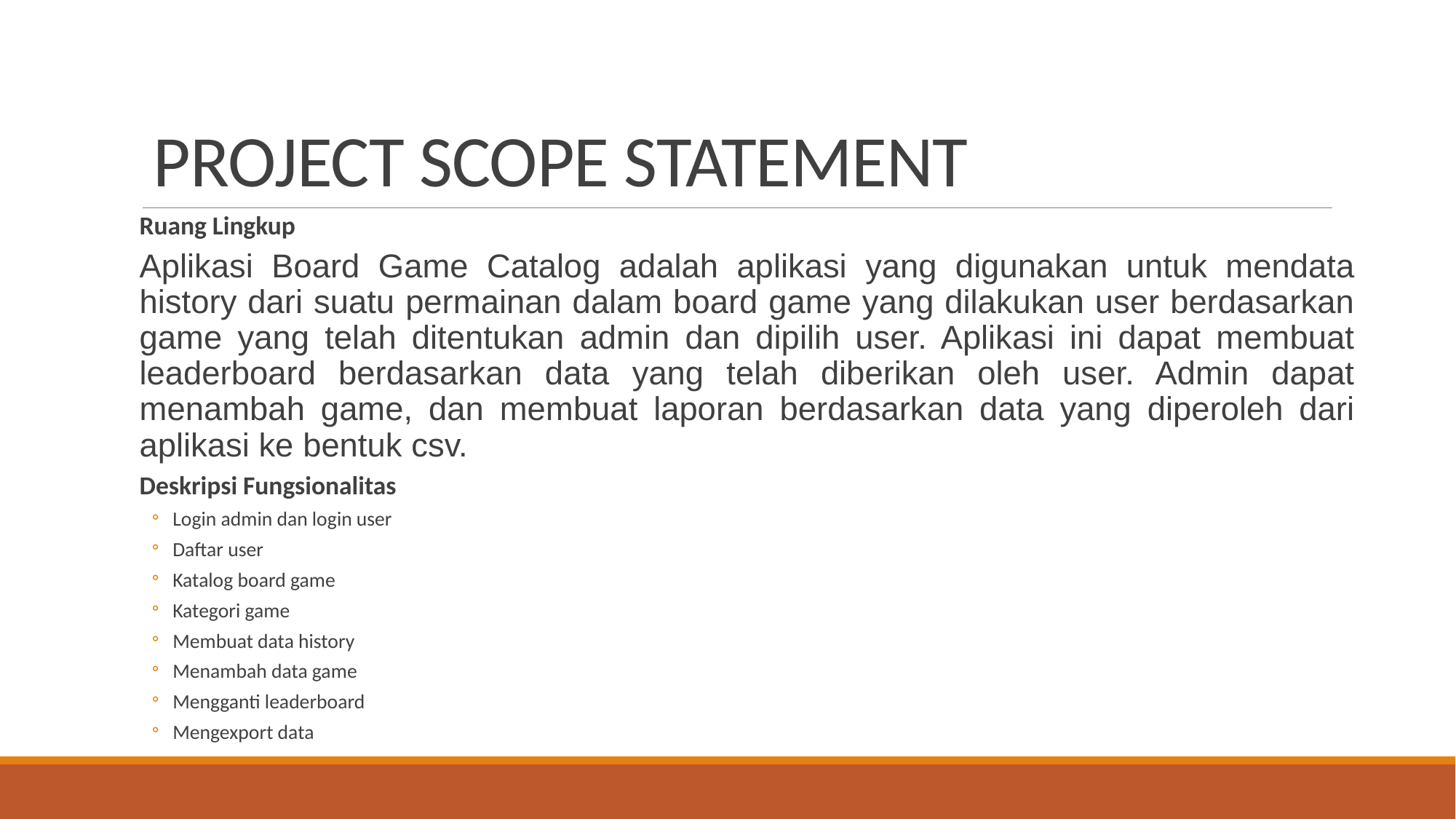

# PROJECT SCOPE STATEMENT
Ruang Lingkup
Aplikasi Board Game Catalog adalah aplikasi yang digunakan untuk mendata history dari suatu permainan dalam board game yang dilakukan user berdasarkan game yang telah ditentukan admin dan dipilih user. Aplikasi ini dapat membuat leaderboard berdasarkan data yang telah diberikan oleh user. Admin dapat menambah game, dan membuat laporan berdasarkan data yang diperoleh dari aplikasi ke bentuk csv.
Deskripsi Fungsionalitas
Login admin dan login user
Daftar user
Katalog board game
Kategori game
Membuat data history
Menambah data game
Mengganti leaderboard
Mengexport data